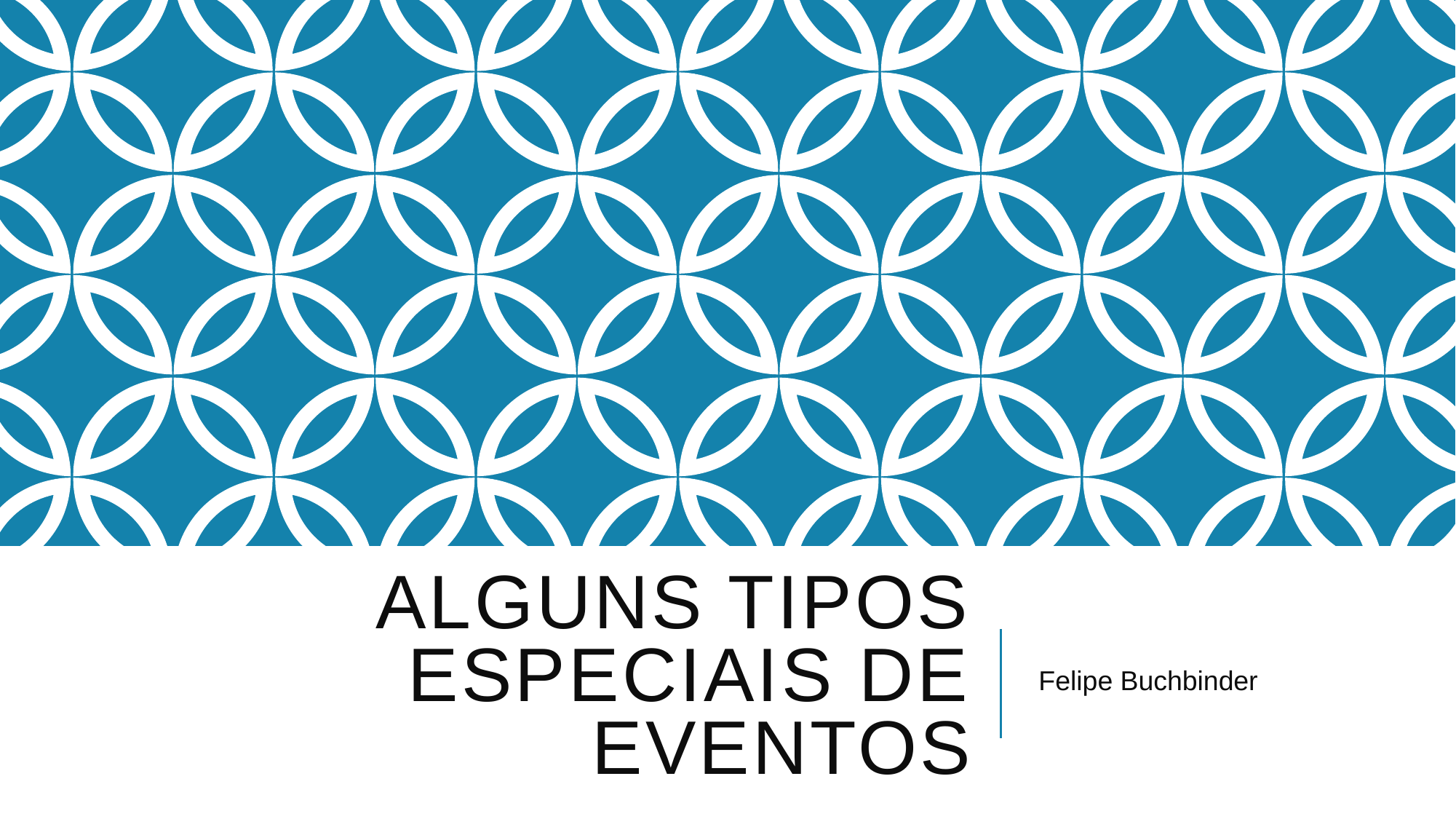

# Alguns Tipos especiais de eventos
Felipe Buchbinder